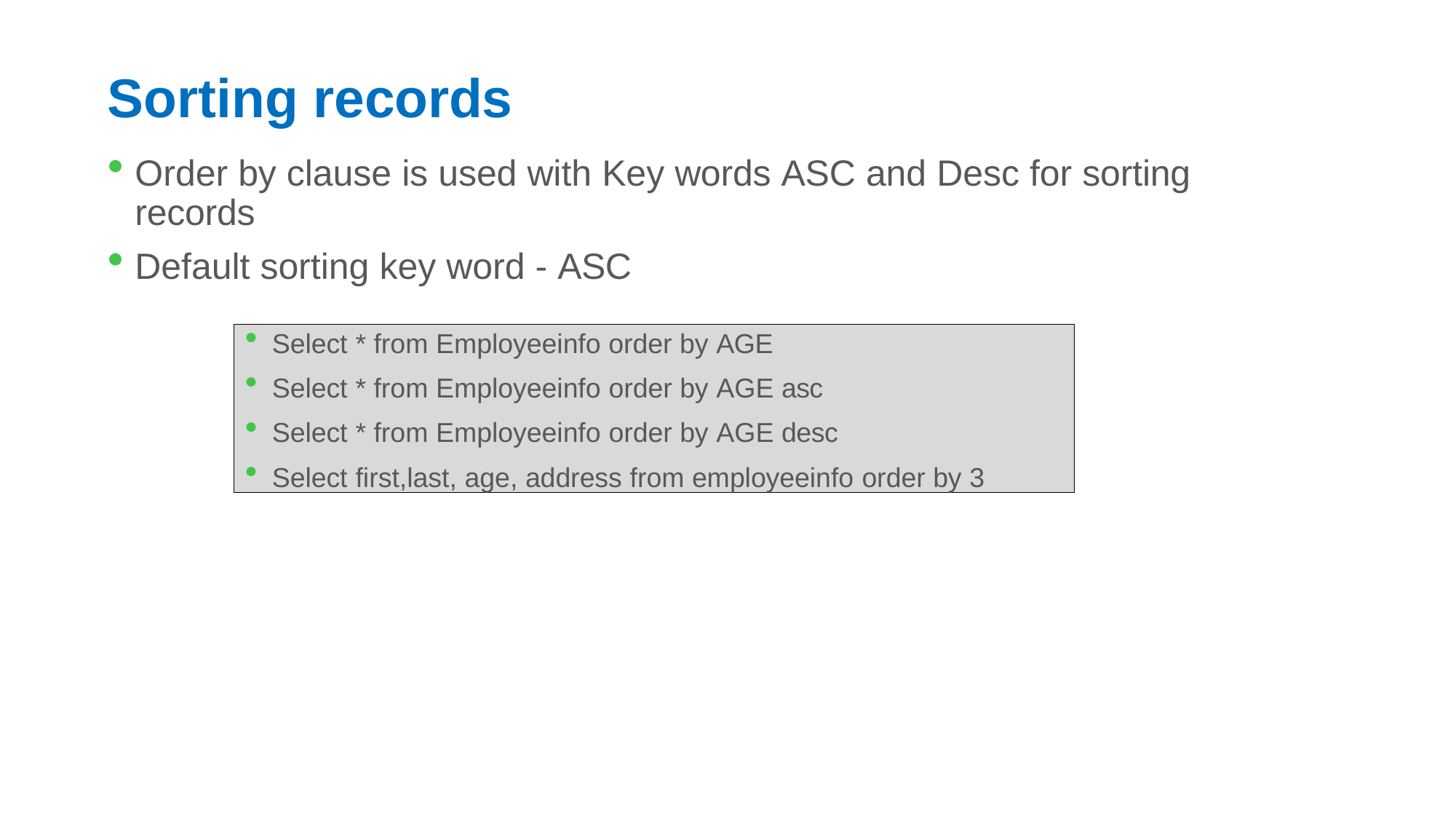

# Sorting records
Order by clause is used with Key words ASC and Desc for sorting records
Default sorting key word - ASC
Select * from Employeeinfo order by AGE
Select * from Employeeinfo order by AGE asc
Select * from Employeeinfo order by AGE desc
Select first,last, age, address from employeeinfo order by 3